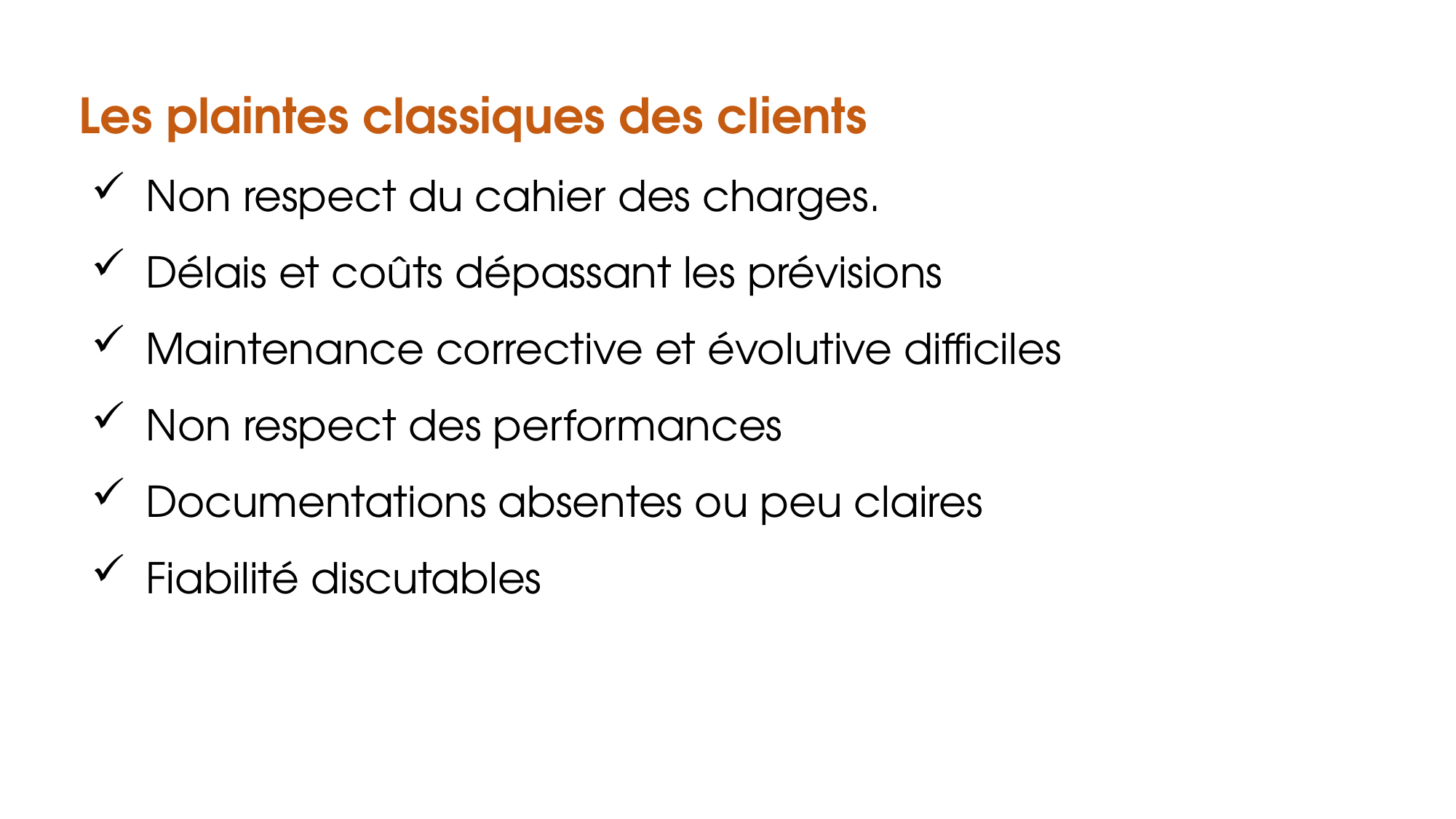

Les plaintes classiques des clients
Non respect du cahier des charges.
Délais et coûts dépassant les prévisions
Maintenance corrective et évolutive difficiles
Non respect des performances
Documentations absentes ou peu claires
Fiabilité discutables